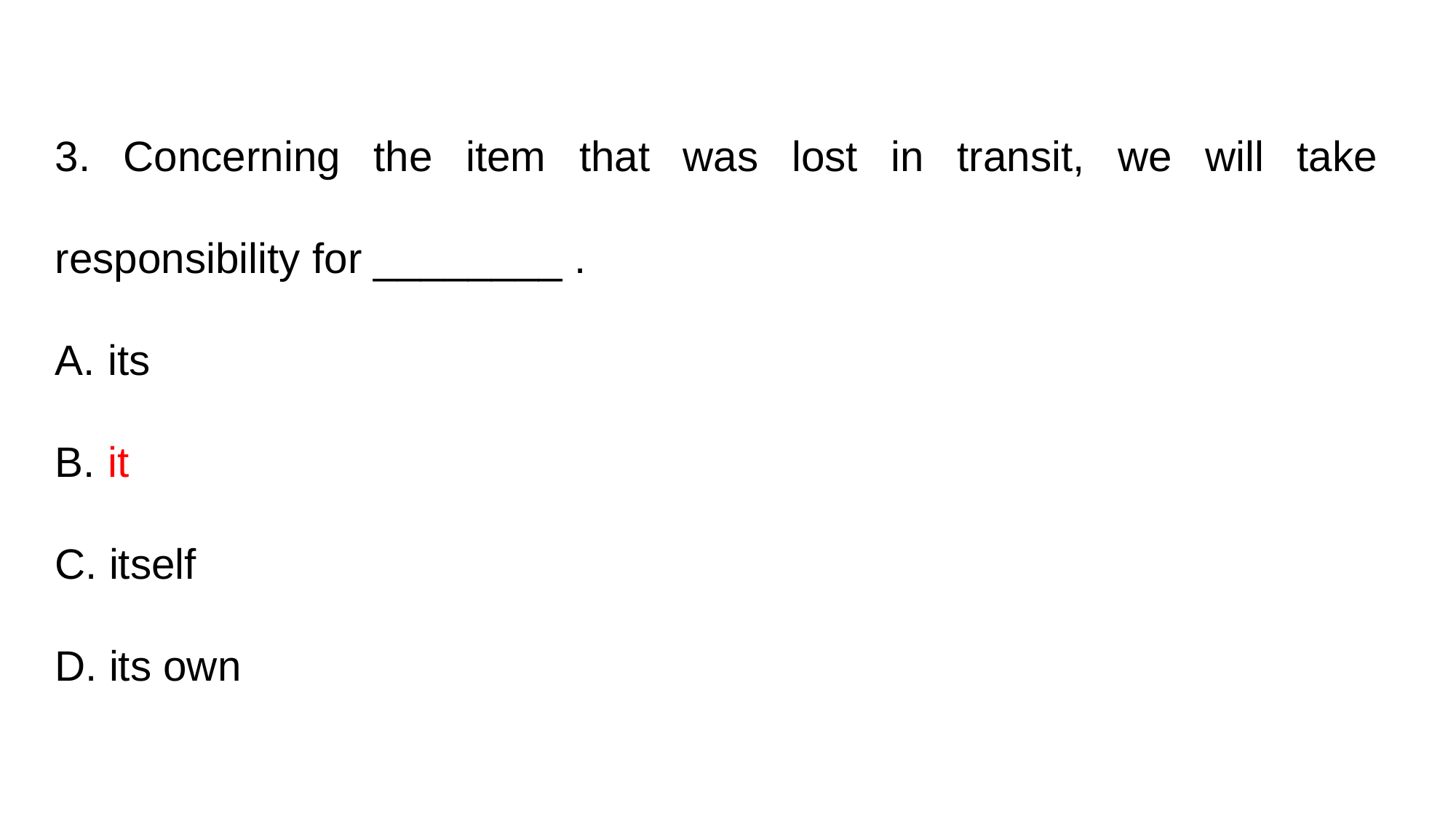

3. Concerning the item that was lost in transit, we will take responsibility for ________ .
 its
 it
 itself
 its own